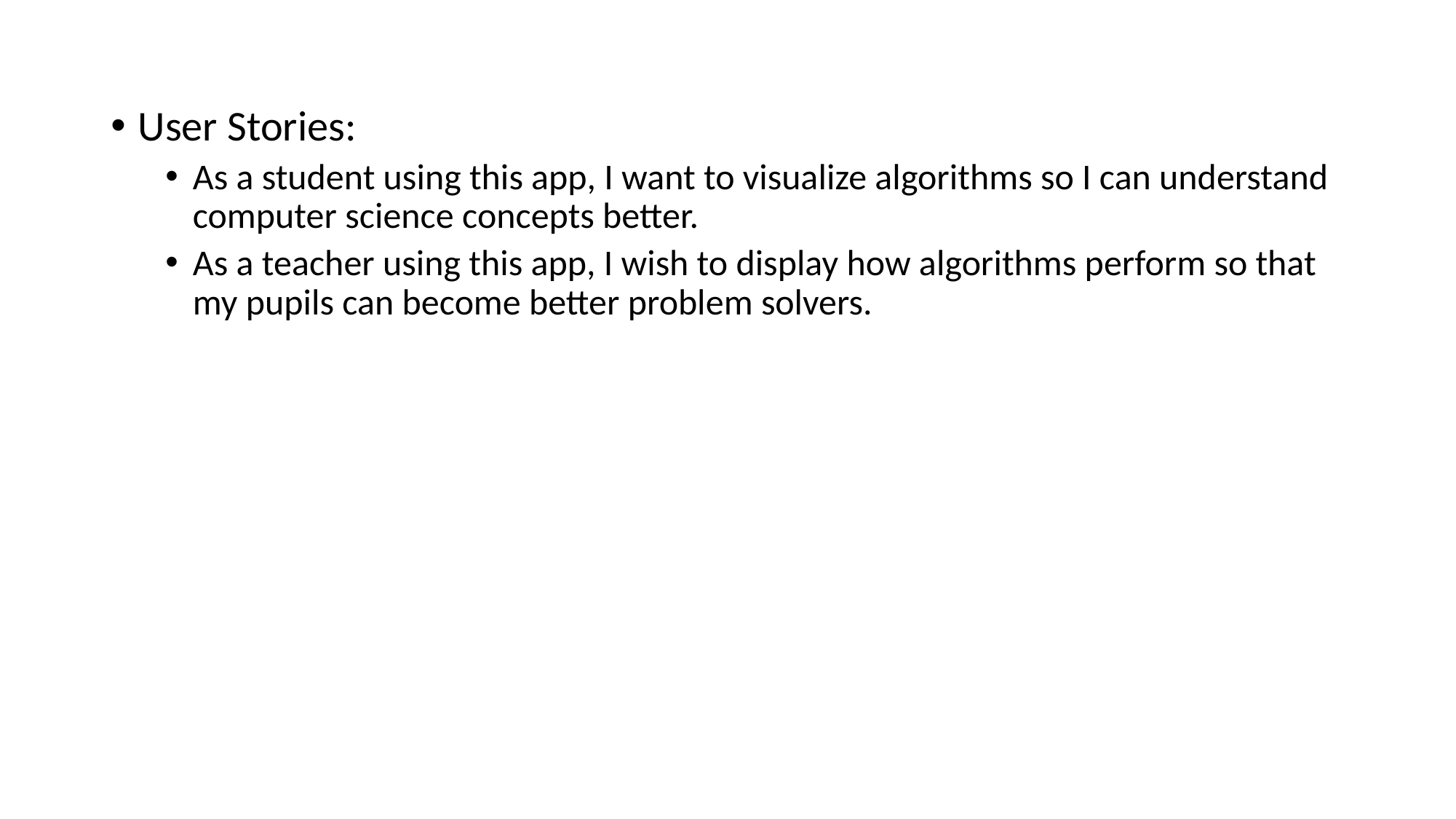

User Stories:
As a student using this app, I want to visualize algorithms so I can understand computer science concepts better.
As a teacher using this app, I wish to display how algorithms perform so that my pupils can become better problem solvers.